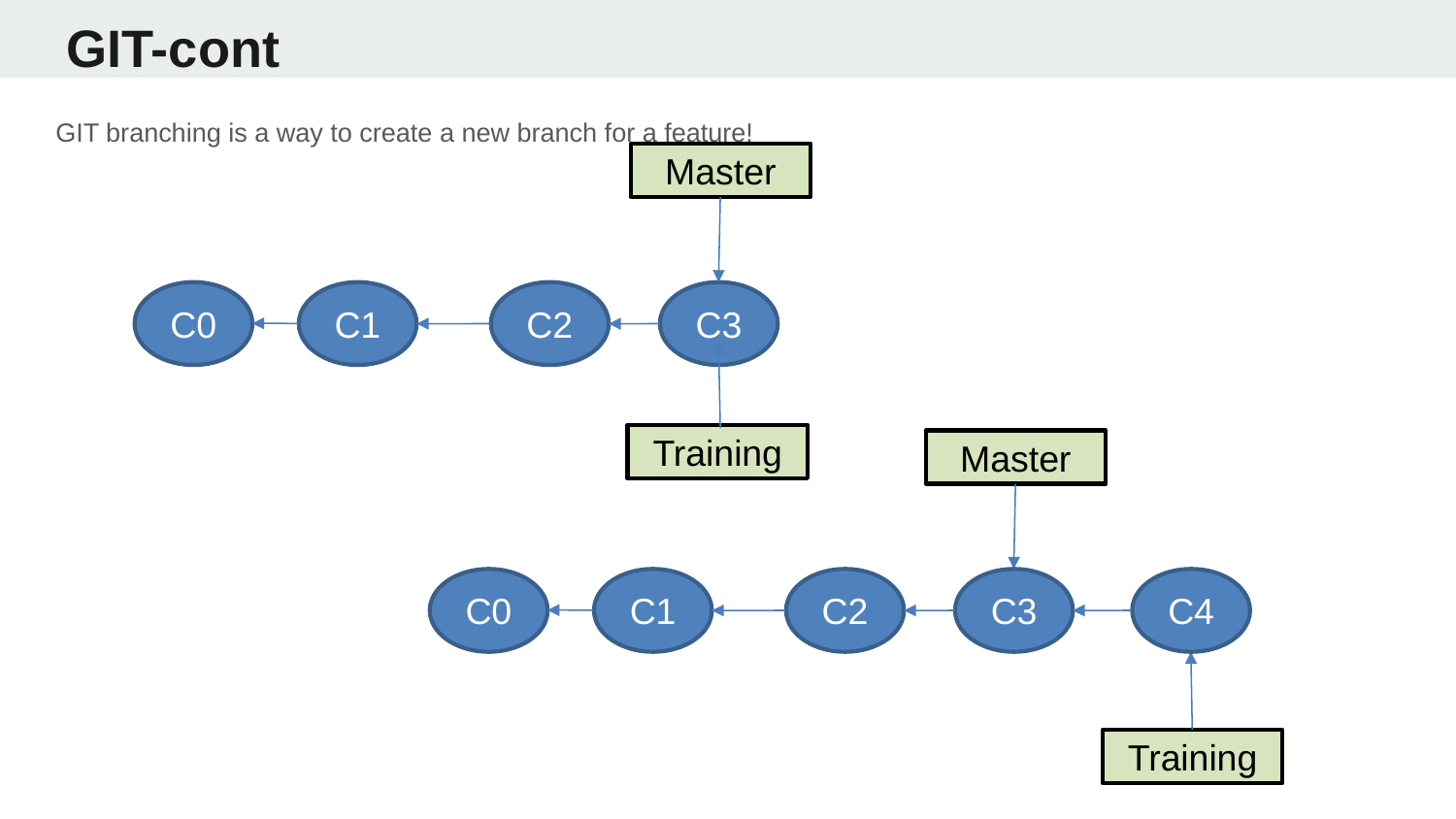

GIT-cont
GIT branching is a way to create a new branch for a feature!

Master

C0
C1
C2
C3

Training
Master

C0
C1
C2
C3
C4

Training